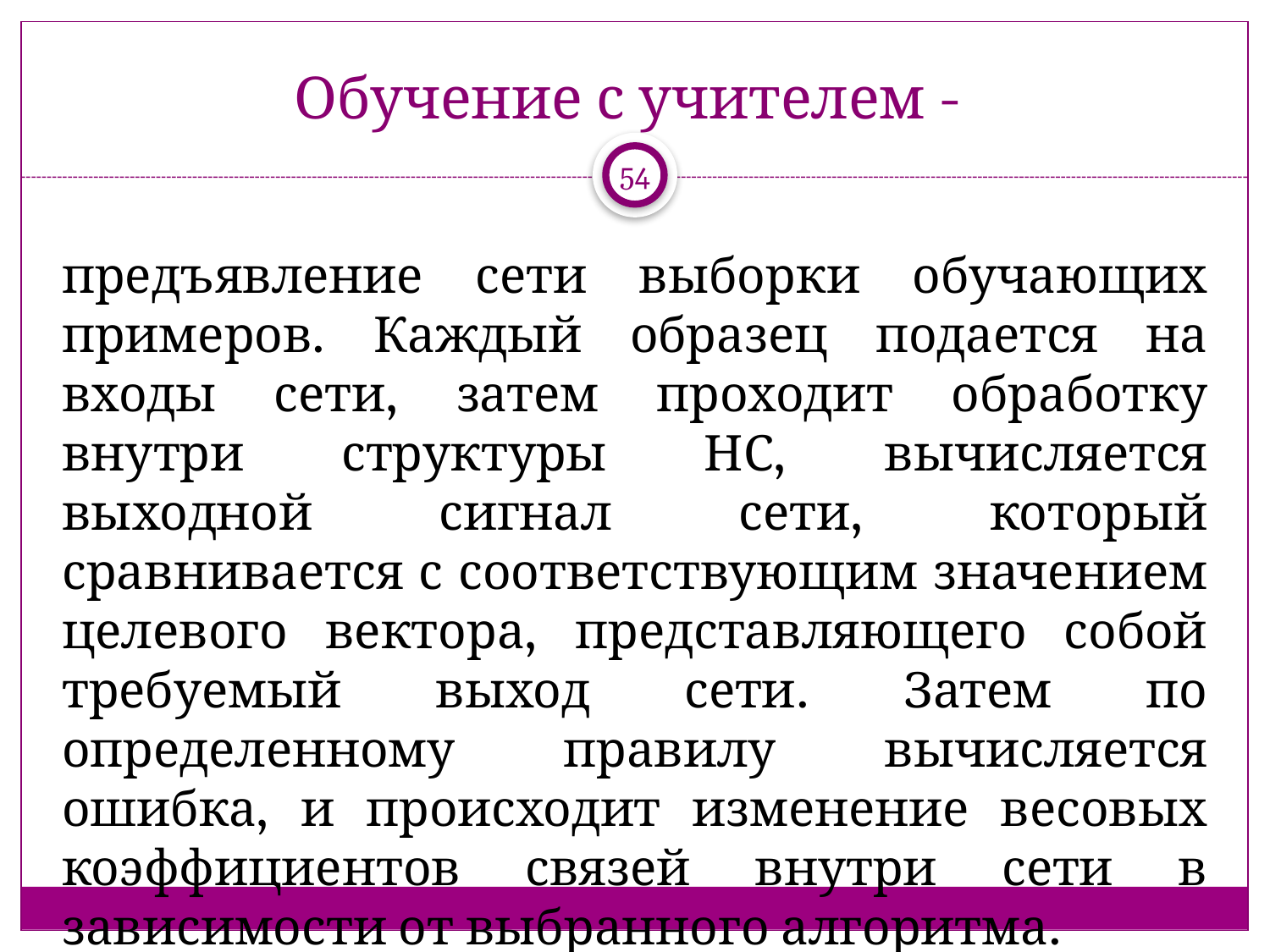

# Обучение с учителем -
54
предъявление сети выборки обучающих примеров. Каждый образец подается на входы сети, затем проходит обработку внутри структуры НС, вычисляется выходной сигнал сети, который сравнивается с соответствующим значением целевого вектора, представляющего собой требуемый выход сети. Затем по определенному правилу вычисляется ошибка, и происходит изменение весовых коэффициентов связей внутри сети в зависимости от выбранного алгоритма.